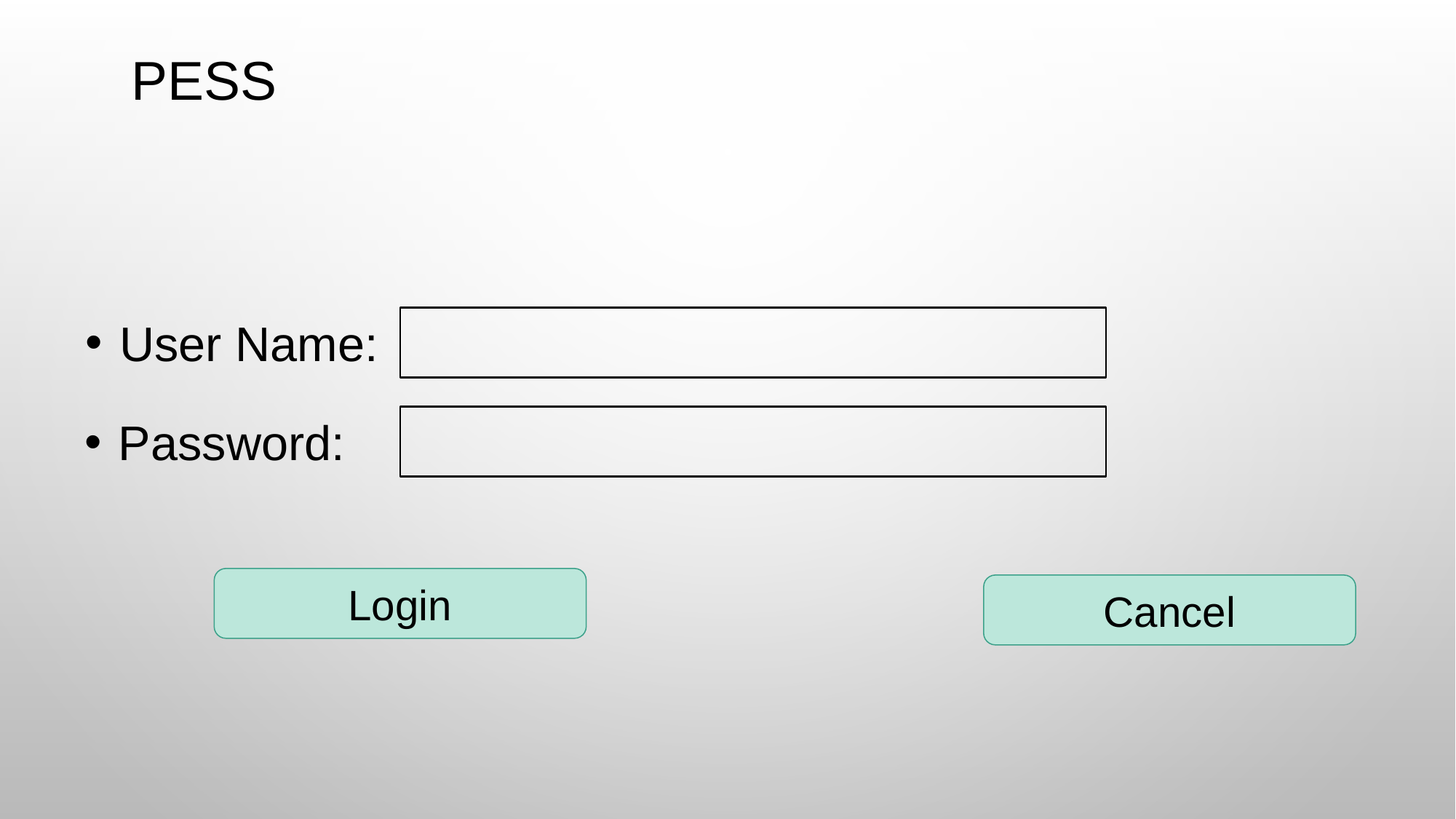

# PESS

User Name:
Password:

Login
Cancel